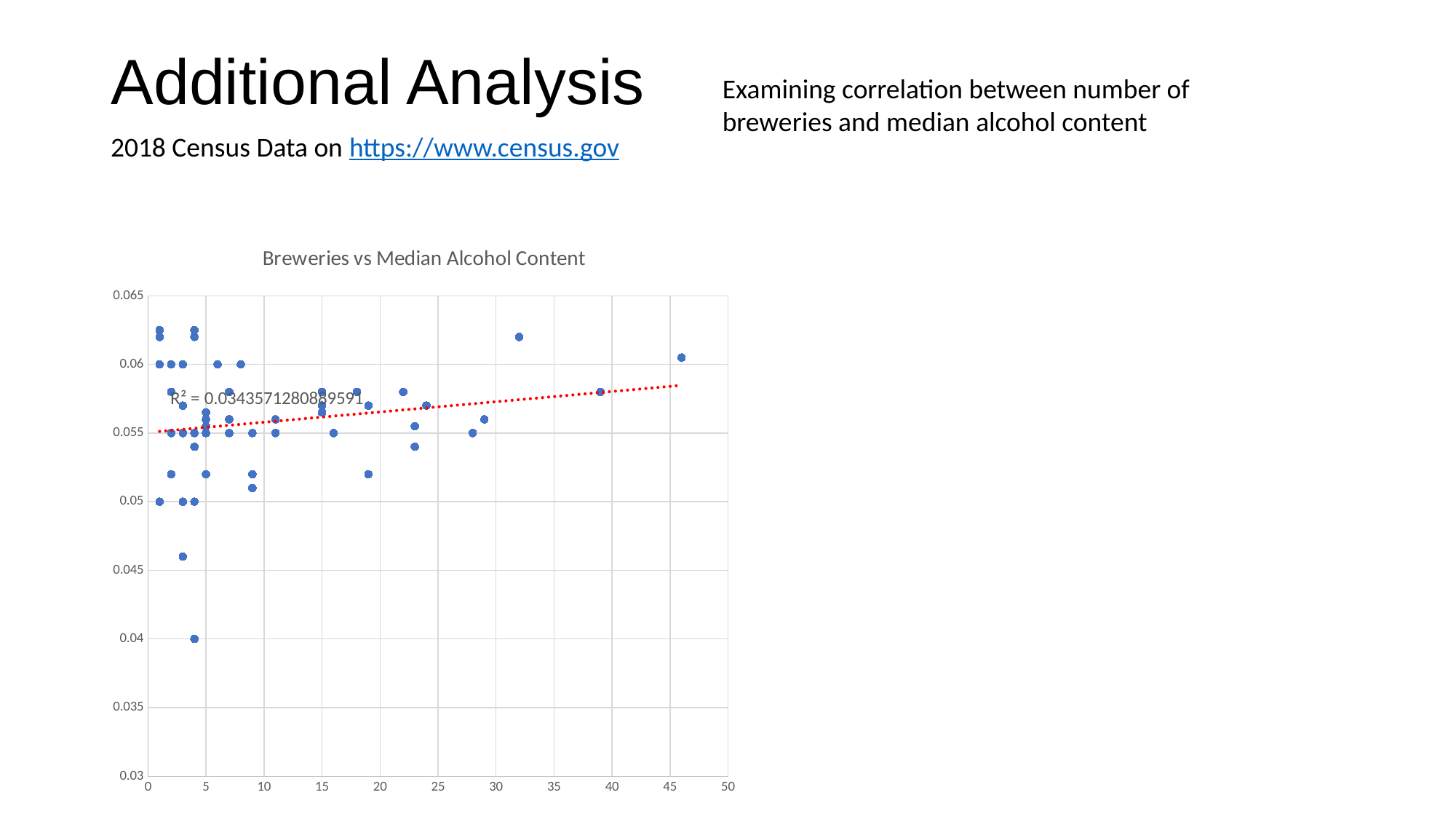

# Additional Analysis
Examining correlation between number of breweries and median alcohol content
2018 Census Data on https://www.census.gov

### Chart: Breweries vs Median Alcohol Content

| Category |  |
|---|---|